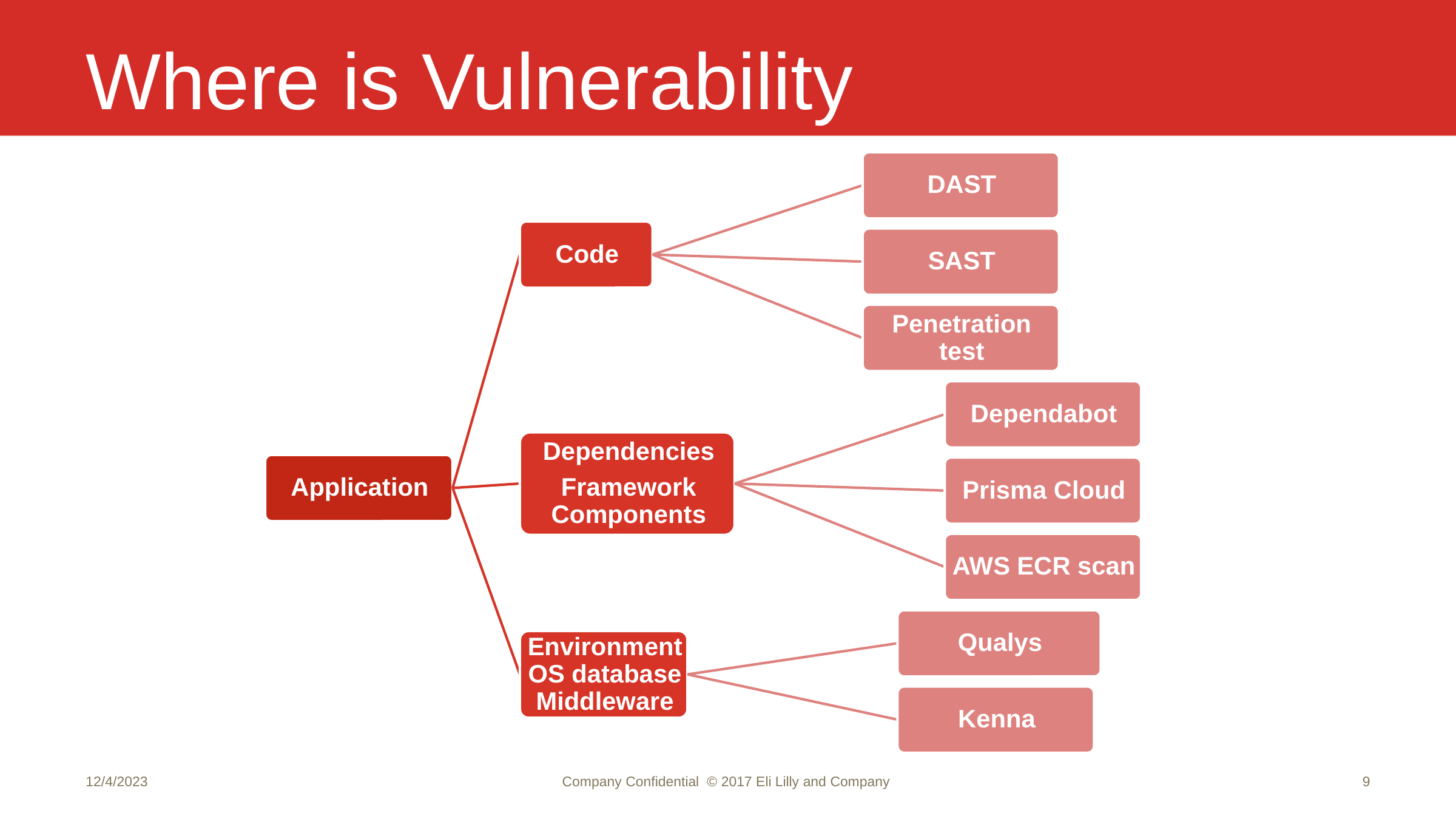

# Where is Vulnerability
Application

Code

DAST

SAST

Penetration test

Dependencies
Framework Components

Dependabot

Prisma Cloud

AWS ECR scan

Environment OS database Middleware

Qualys

Kenna
12/4/2023
Company Confidential  © 2017 Eli Lilly and Company
9